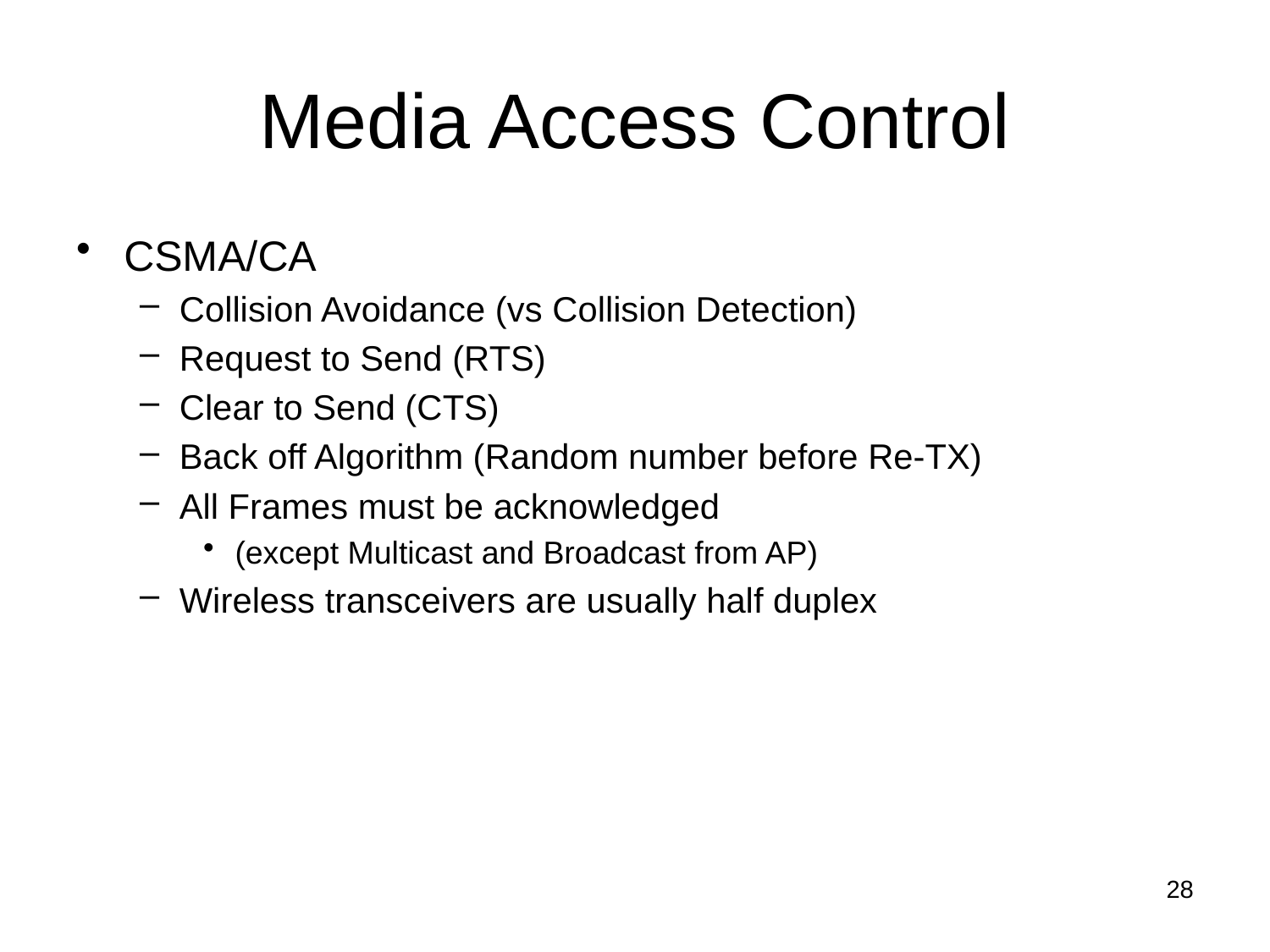

# Media Access Control
CSMA/CA
Collision Avoidance (vs Collision Detection)
Request to Send (RTS)
Clear to Send (CTS)
Back off Algorithm (Random number before Re-TX)
All Frames must be acknowledged
(except Multicast and Broadcast from AP)
Wireless transceivers are usually half duplex
28